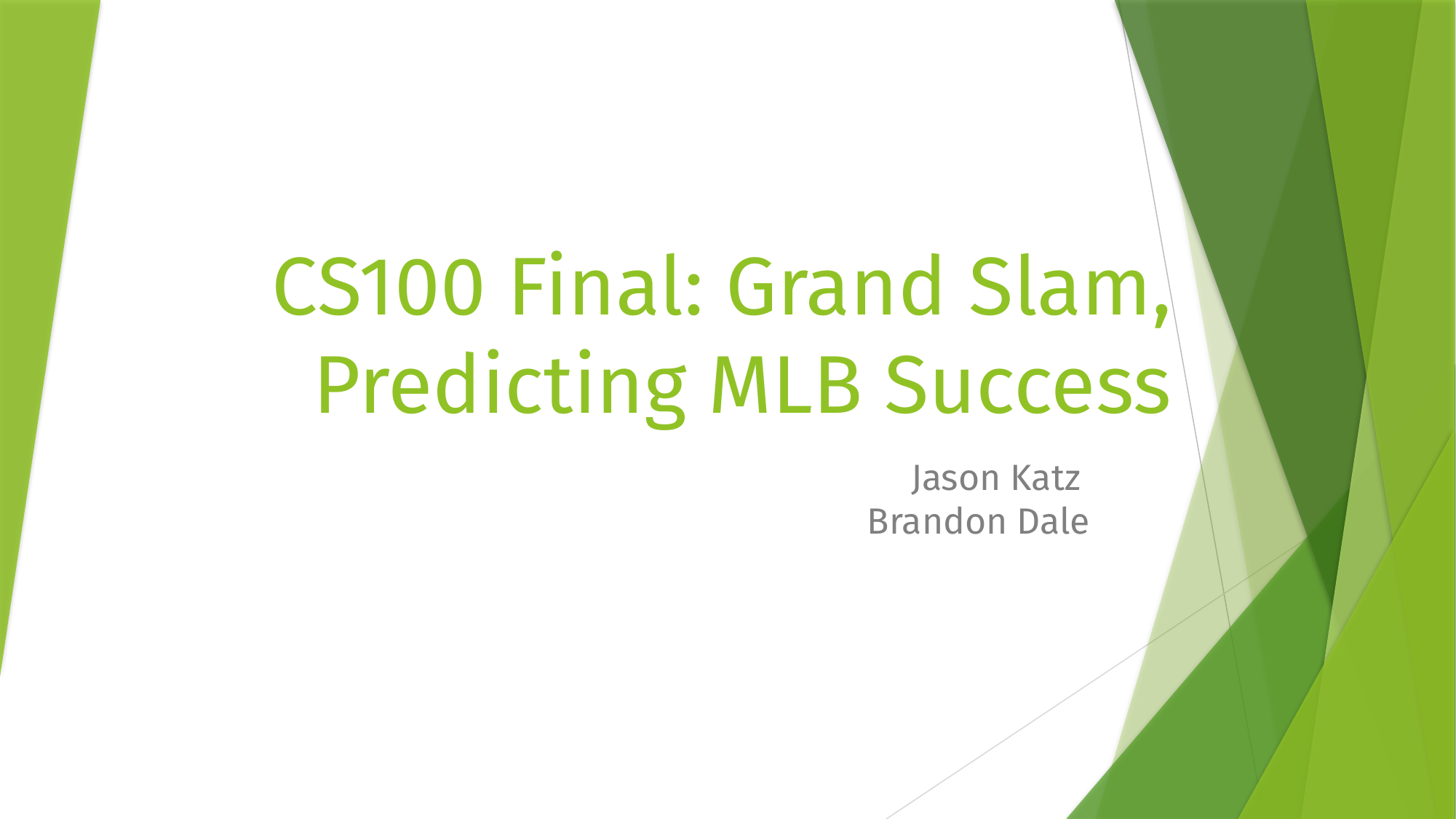

# CS100 Final: Grand Slam, Predicting MLB Success
Jason Katz
Brandon Dale